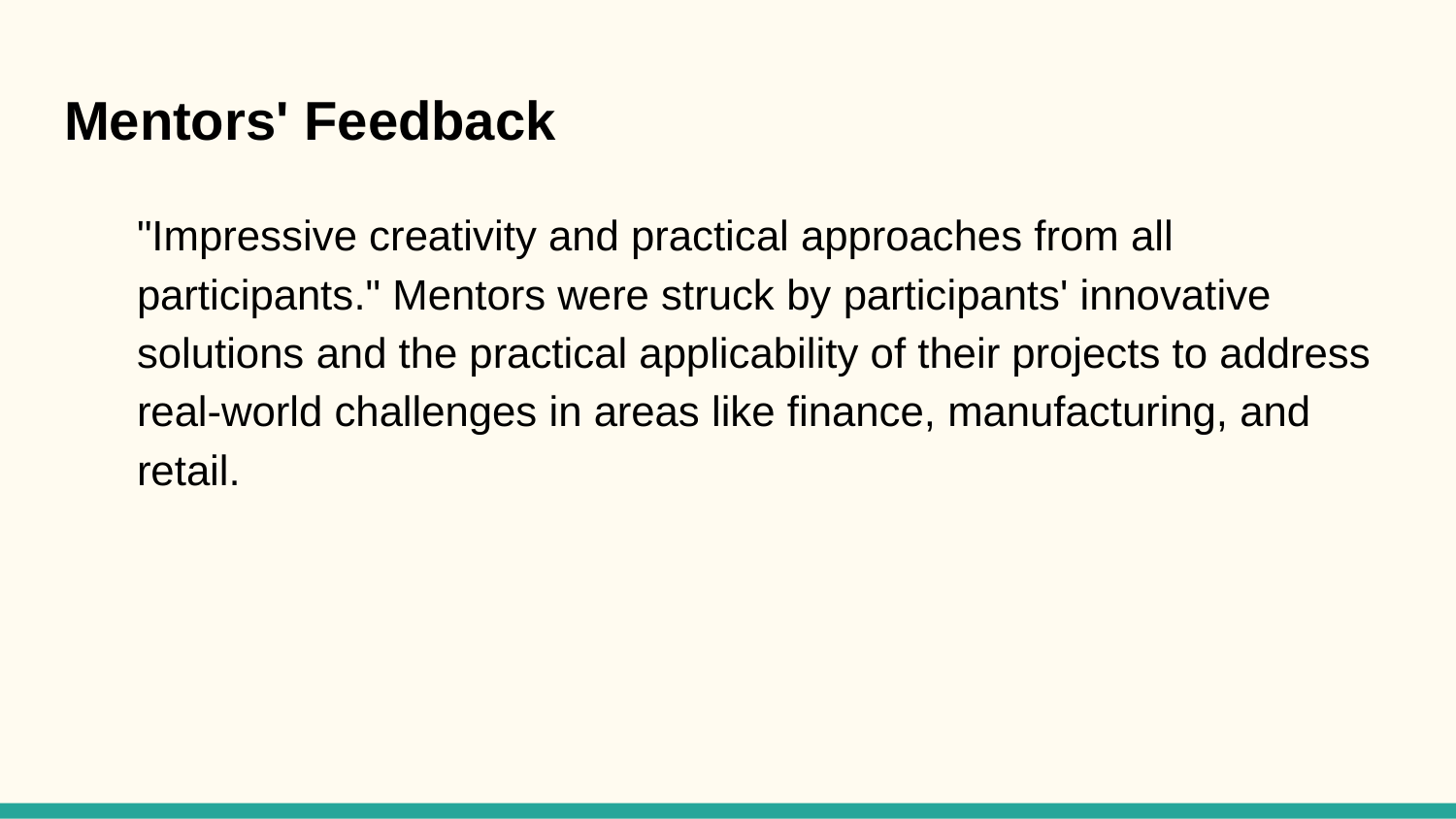

# Mentors' Feedback
"Impressive creativity and practical approaches from all participants." Mentors were struck by participants' innovative solutions and the practical applicability of their projects to address real-world challenges in areas like finance, manufacturing, and retail.